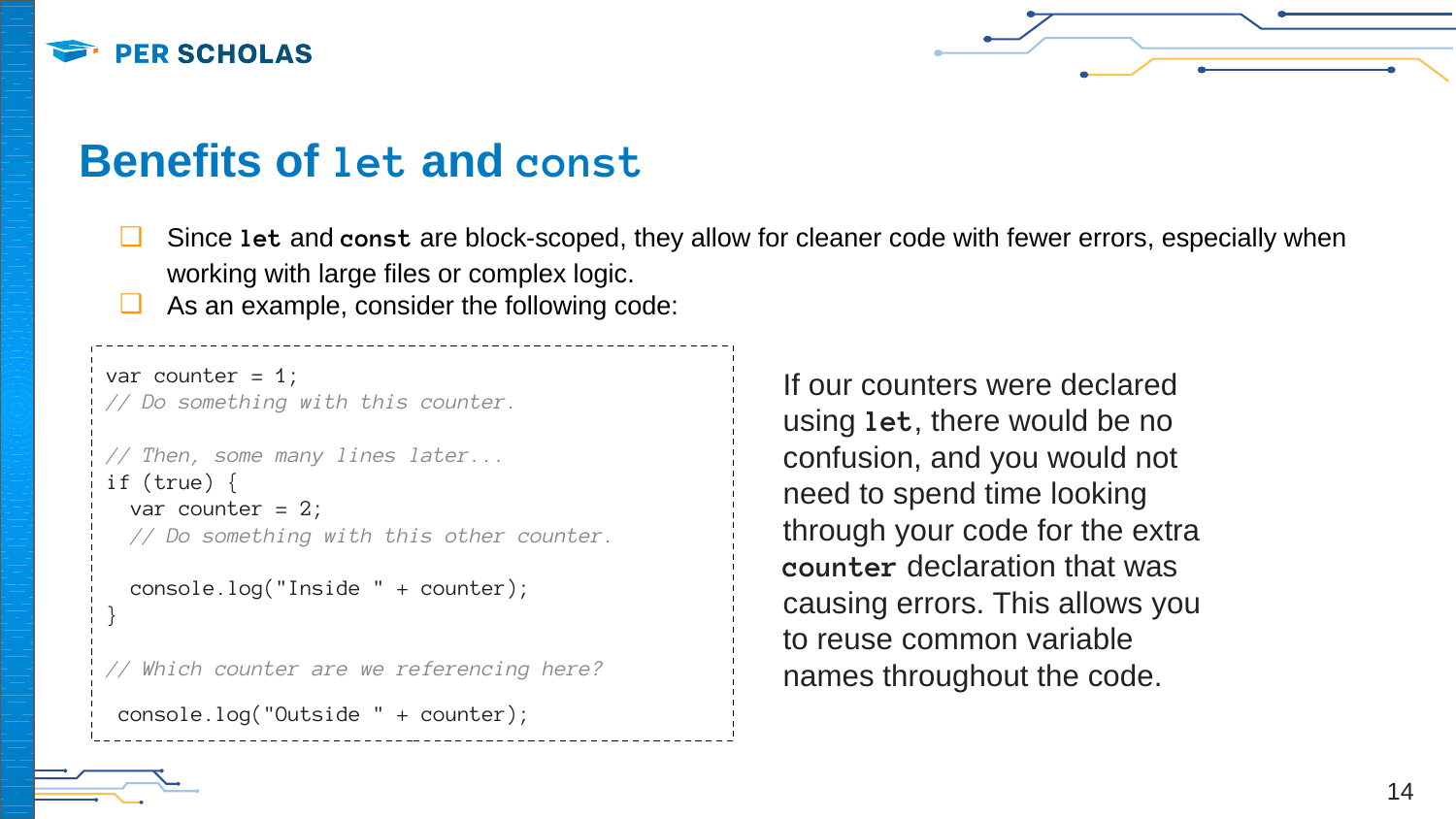

# Benefits of let and const
Since let and const are block-scoped, they allow for cleaner code with fewer errors, especially when working with large files or complex logic.
As an example, consider the following code:
var counter = 1;
// Do something with this counter.

// Then, some many lines later...
if (true) {
  var counter = 2;
  // Do something with this other counter.

  console.log("Inside " + counter);
}

// Which counter are we referencing here?
console.log("Outside " + counter);
If our counters were declared using let, there would be no confusion, and you would not need to spend time looking through your code for the extra counter declaration that was causing errors. This allows you to reuse common variable names throughout the code.
14